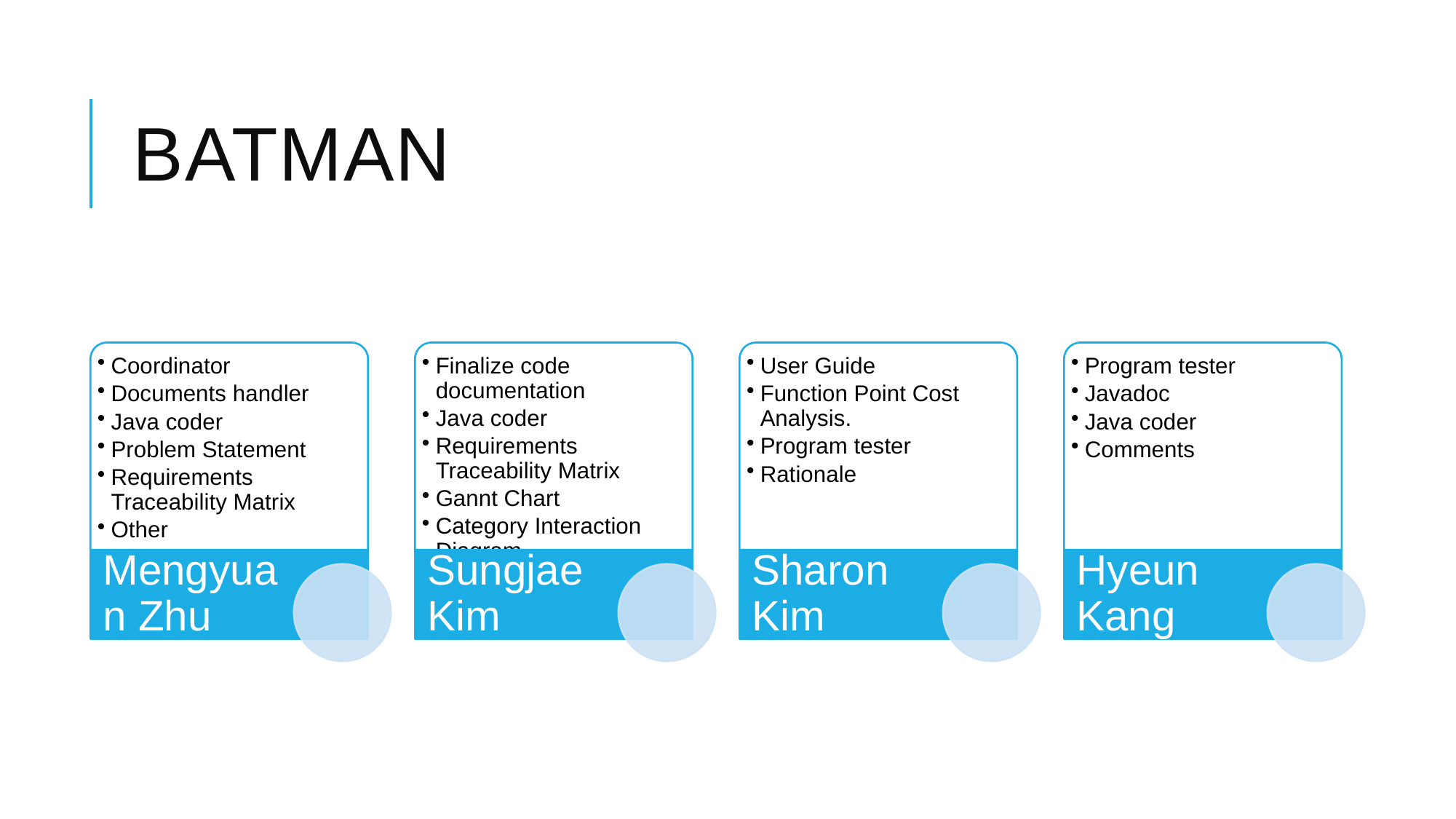

# Batman
Coordinator
Documents handler
Java coder
Problem Statement
Requirements Traceability Matrix
Other
Mengyuan Zhu
Finalize code documentation
Java coder
Requirements Traceability Matrix
Gannt Chart
Category Interaction Diagram
Sungjae Kim
User Guide
Function Point Cost Analysis.
Program tester
Rationale
Sharon Kim
Program tester
Javadoc
Java coder
Comments
Hyeun Kang